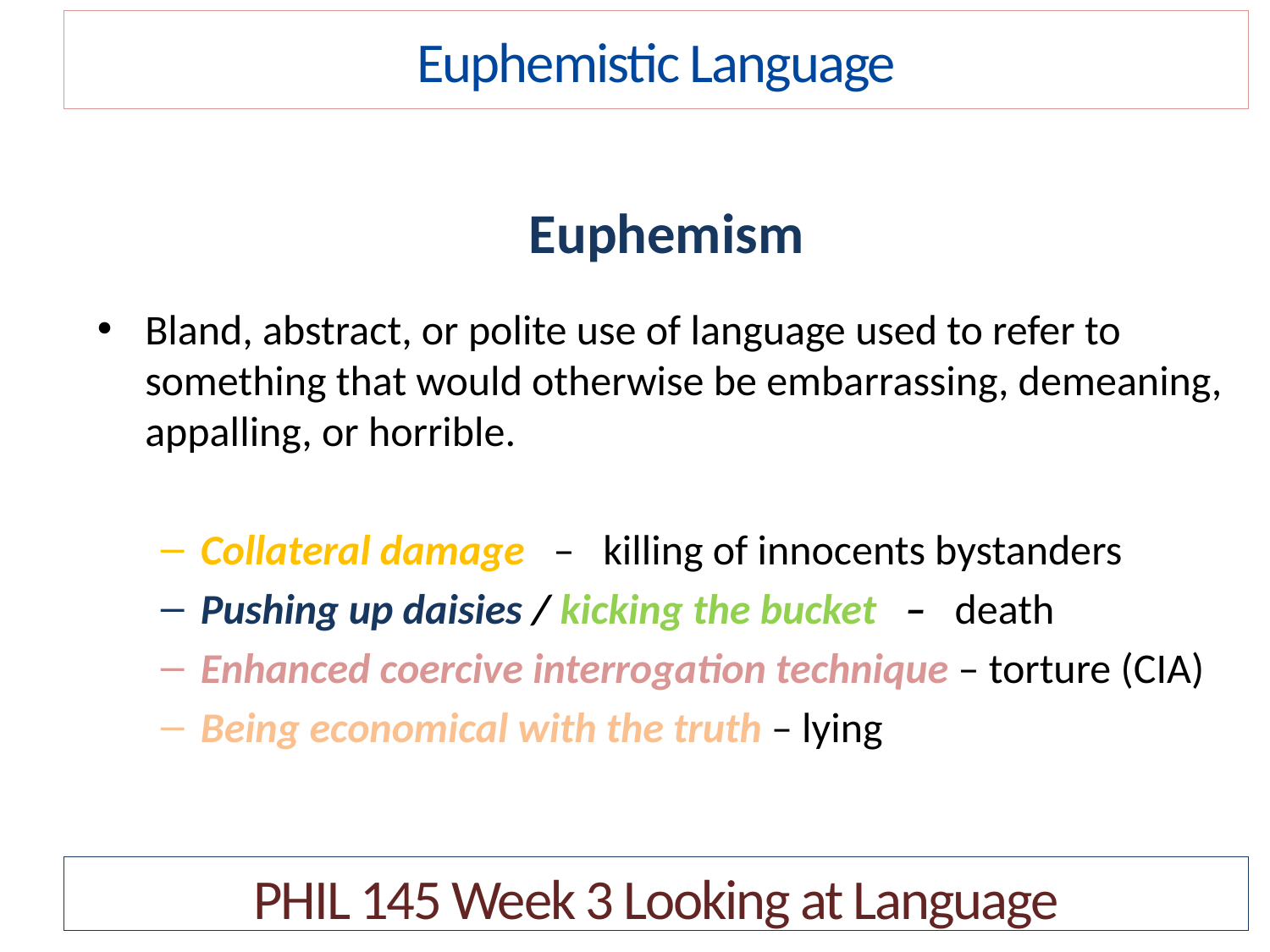

Euphemistic Language
Euphemism

Bland, abstract, or polite use of language used to refer to something that would otherwise be embarrassing, demeaning, appalling, or horrible.

Collateral damage   –   killing of innocents bystanders
Pushing up daisies / kicking the bucket   –   death
Enhanced coercive interrogation technique – torture (CIA)
Being economical with the truth – lying
PHIL 145 Week 3 Looking at Language